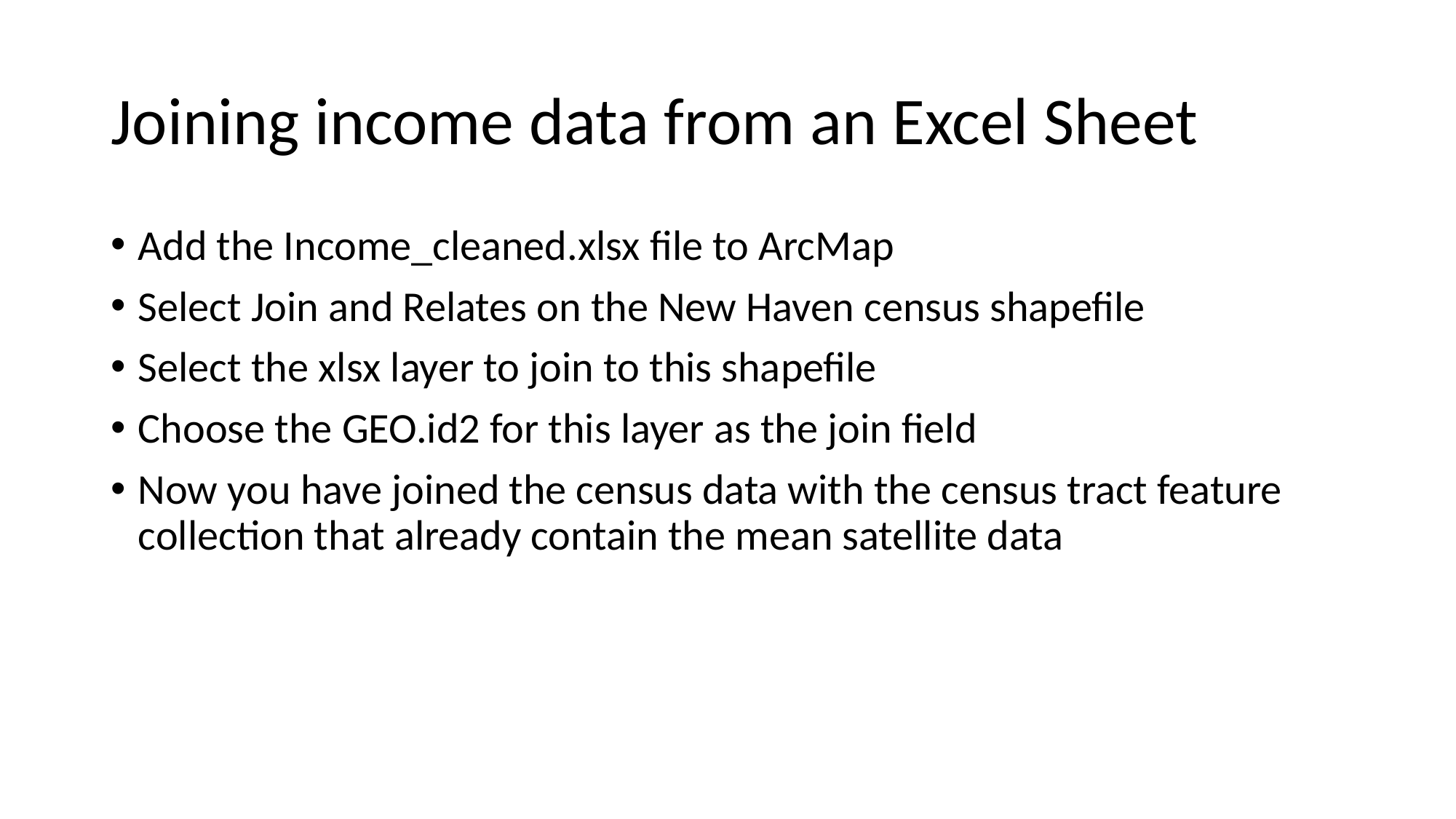

# Joining income data from an Excel Sheet
Add the Income_cleaned.xlsx file to ArcMap
Select Join and Relates on the New Haven census shapefile
Select the xlsx layer to join to this shapefile
Choose the GEO.id2 for this layer as the join field
Now you have joined the census data with the census tract feature collection that already contain the mean satellite data